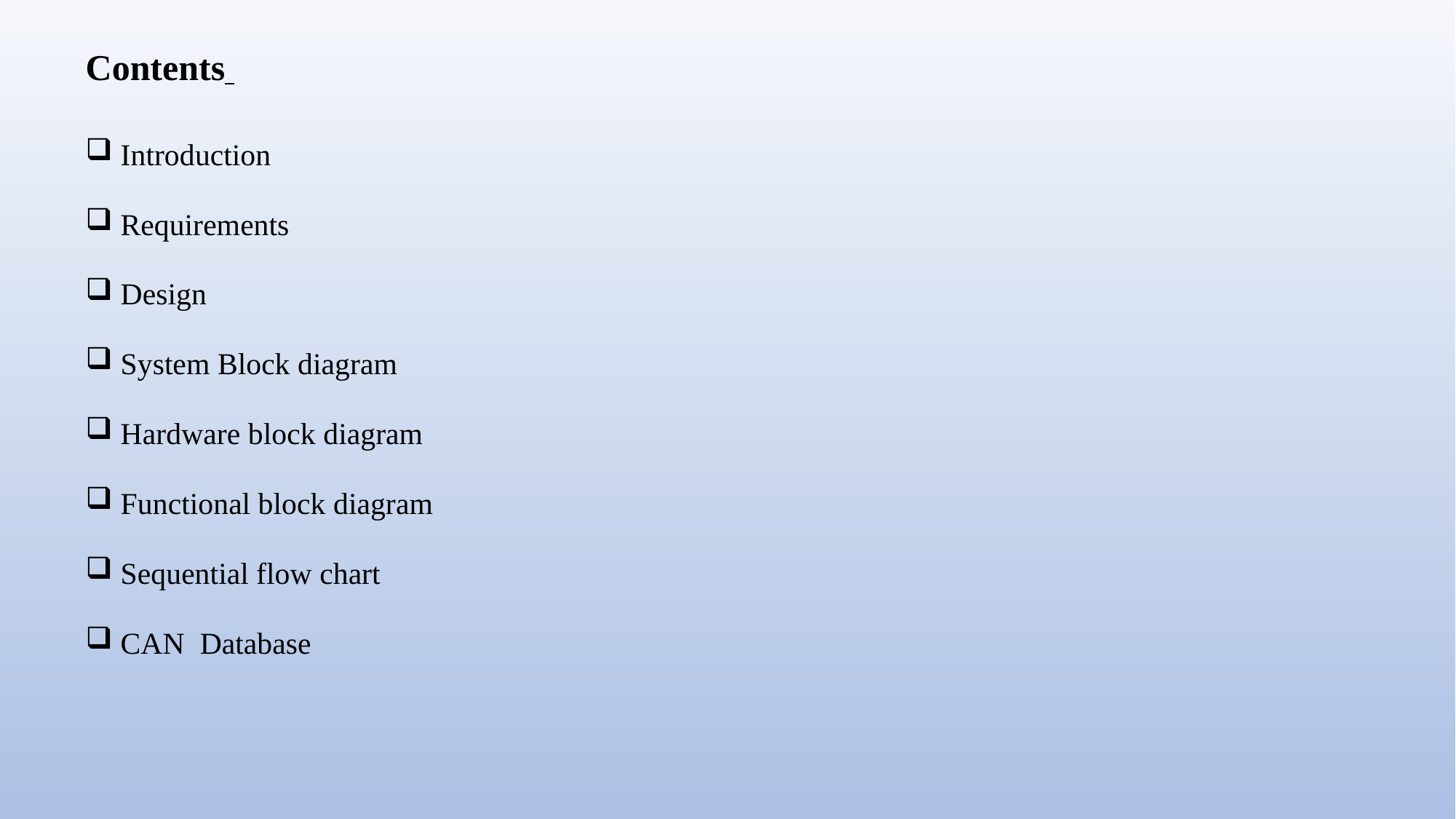

# Contents
 Introduction
 Requirements
 Design
 System Block diagram
 Hardware block diagram
 Functional block diagram
 Sequential flow chart
 CAN  Database